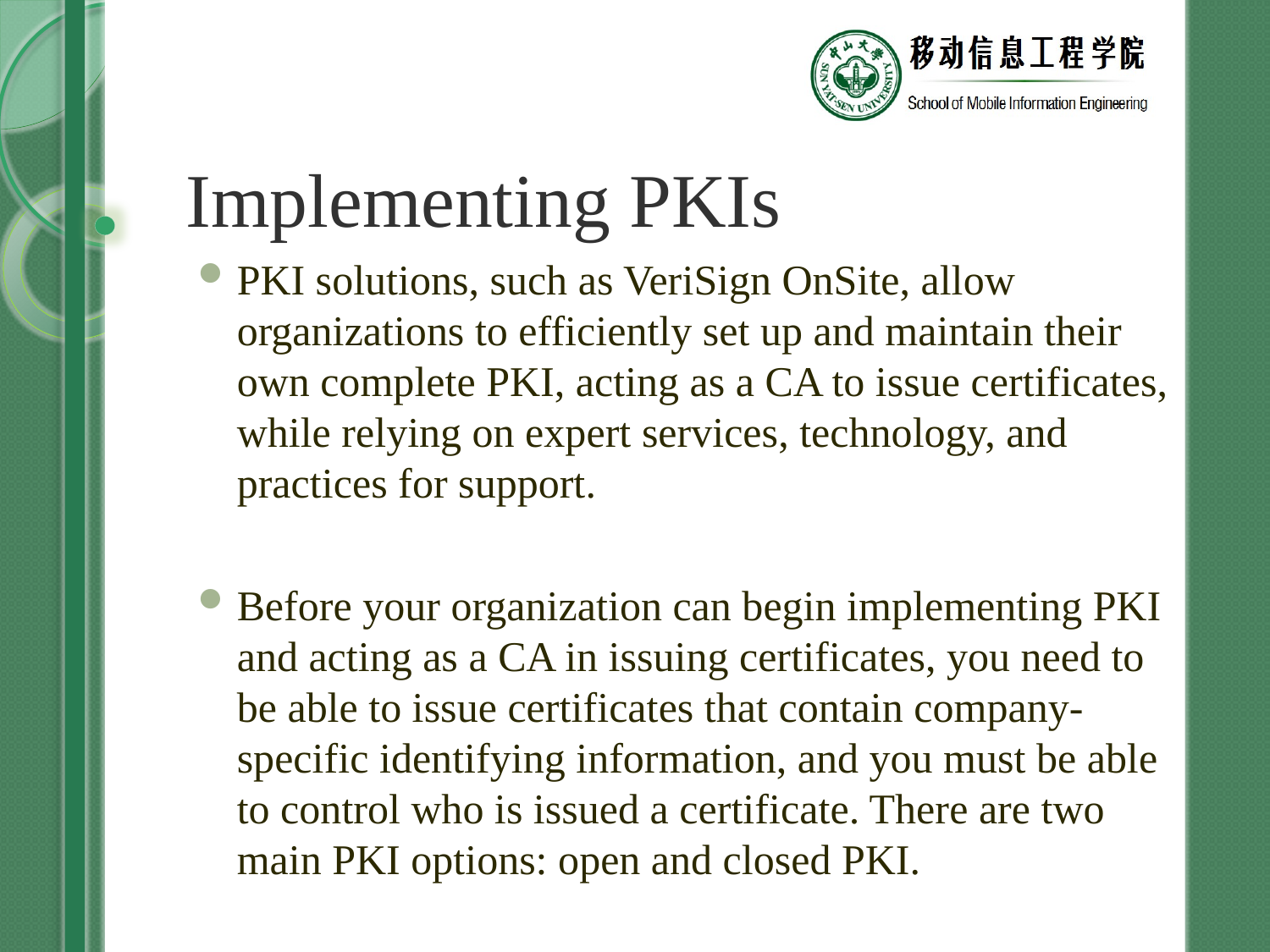

# Implementing PKIs
PKI solutions, such as VeriSign OnSite, allow organizations to efficiently set up and maintain their own complete PKI, acting as a CA to issue certificates, while relying on expert services, technology, and practices for support.

Before your organization can begin implementing PKI and acting as a CA in issuing certificates, you need to be able to issue certificates that contain company-specific identifying information, and you must be able to control who is issued a certificate. There are two main PKI options: open and closed PKI.